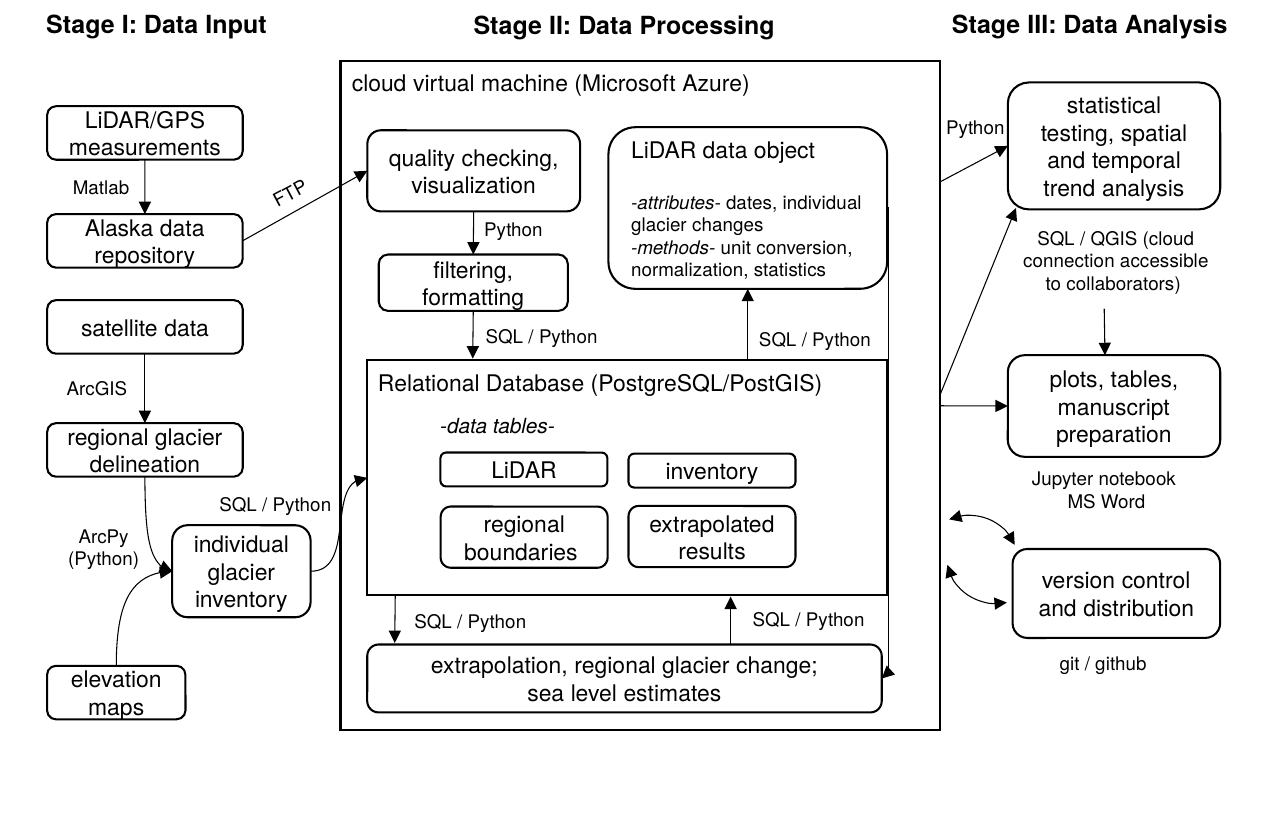

Stage III: Data Analysis
Stage I: Data Input
Stage II: Data Processing
cloud virtual machine (Microsoft Azure)

statistical testing, spatial and temporal trend analysis
LiDAR/GPS measurements
Python
LiDAR data object

-attributes- dates, individual glacier changes
-methods- unit conversion, normalization, statistics
quality checking,
visualization
Matlab
FTP
Python
Alaska data repository
SQL / QGIS (cloud connection accessible to collaborators)
filtering, formatting
satellite data
SQL / Python
SQL / Python
plots, tables, manuscript preparation

Relational Database (PostgreSQL/PostGIS)
ArcGIS
-data tables-

regional glacier delineation
LiDAR
inventory
Jupyter notebook  MS Word
SQL / Python
extrapolated results

regional boundaries

ArcPy (Python)
individual glacier inventory
version control and distribution
SQL / Python
SQL / Python
extrapolation, regional glacier change;
sea level estimates
git / github
elevation maps